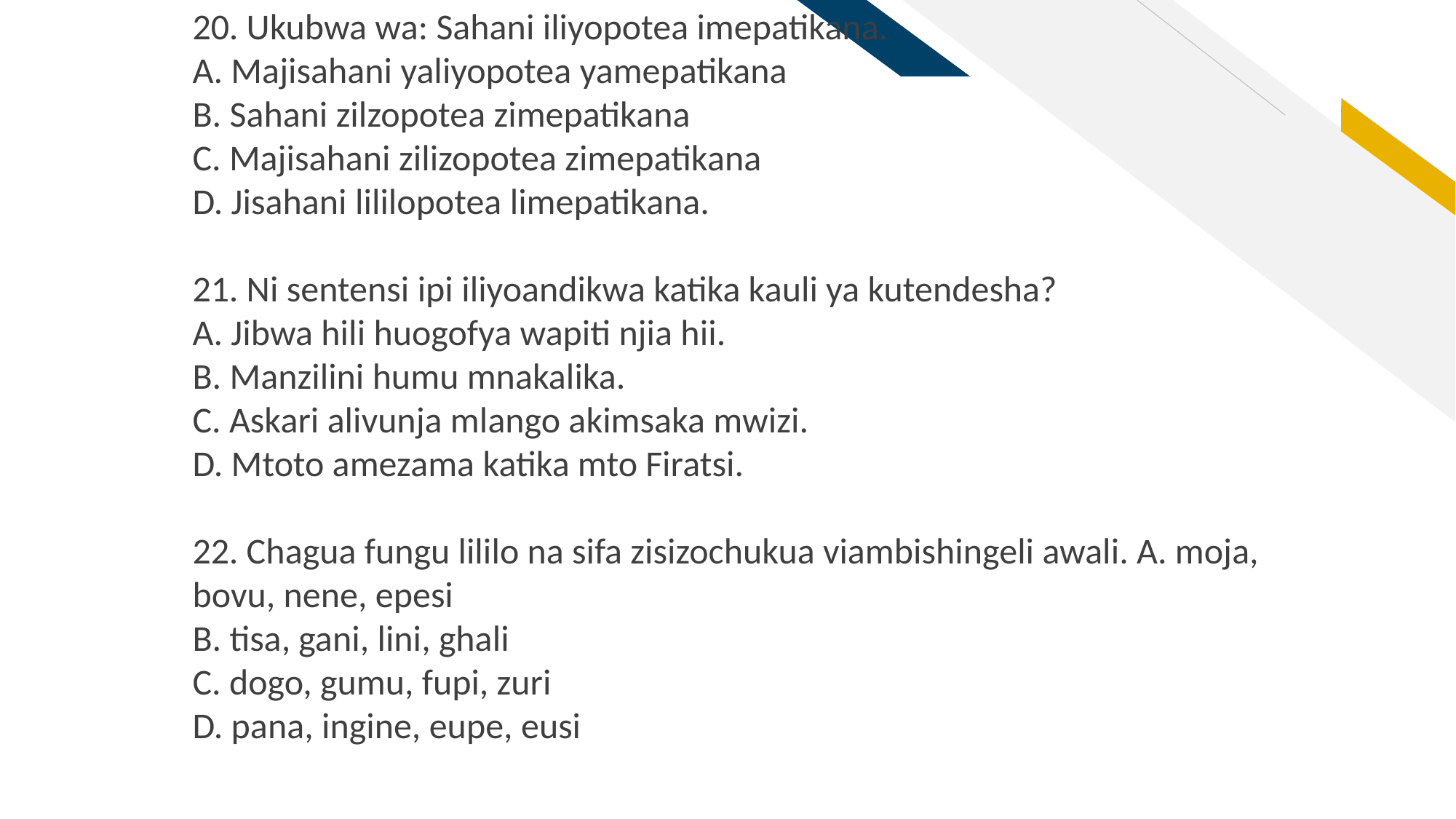

20. Ukubwa wa: Sahani iliyopotea imepatikana.
A. Majisahani yaliyopotea yamepatikana
B. Sahani zilzopotea zimepatikana
C. Majisahani zilizopotea zimepatikana
D. Jisahani lililopotea limepatikana.

21. Ni sentensi ipi iliyoandikwa katika kauli ya kutendesha?
A. Jibwa hili huogofya wapiti njia hii.
B. Manzilini humu mnakalika.
C. Askari alivunja mlango akimsaka mwizi.
D. Mtoto amezama katika mto Firatsi.

22. Chagua fungu lililo na sifa zisizochukua viambishingeli awali. A. moja, bovu, nene, epesi
B. tisa, gani, lini, ghali
C. dogo, gumu, fupi, zuri
D. pana, ingine, eupe, eusi